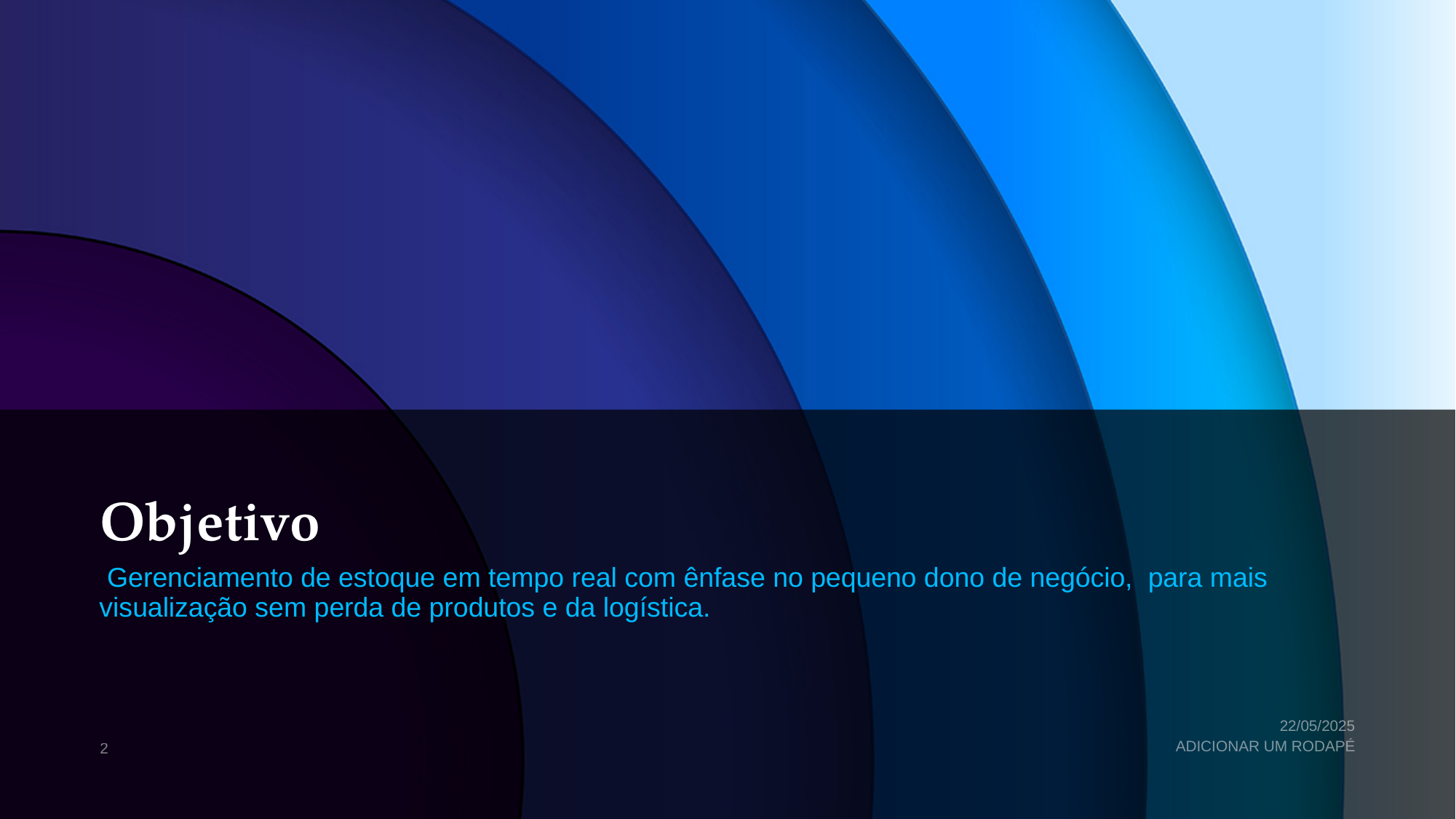

# Objetivo
 Gerenciamento de estoque em tempo real com ênfase no pequeno dono de negócio,  para mais visualização sem perda de produtos e da logística.
22/05/2025
2
ADICIONAR UM RODAPÉ